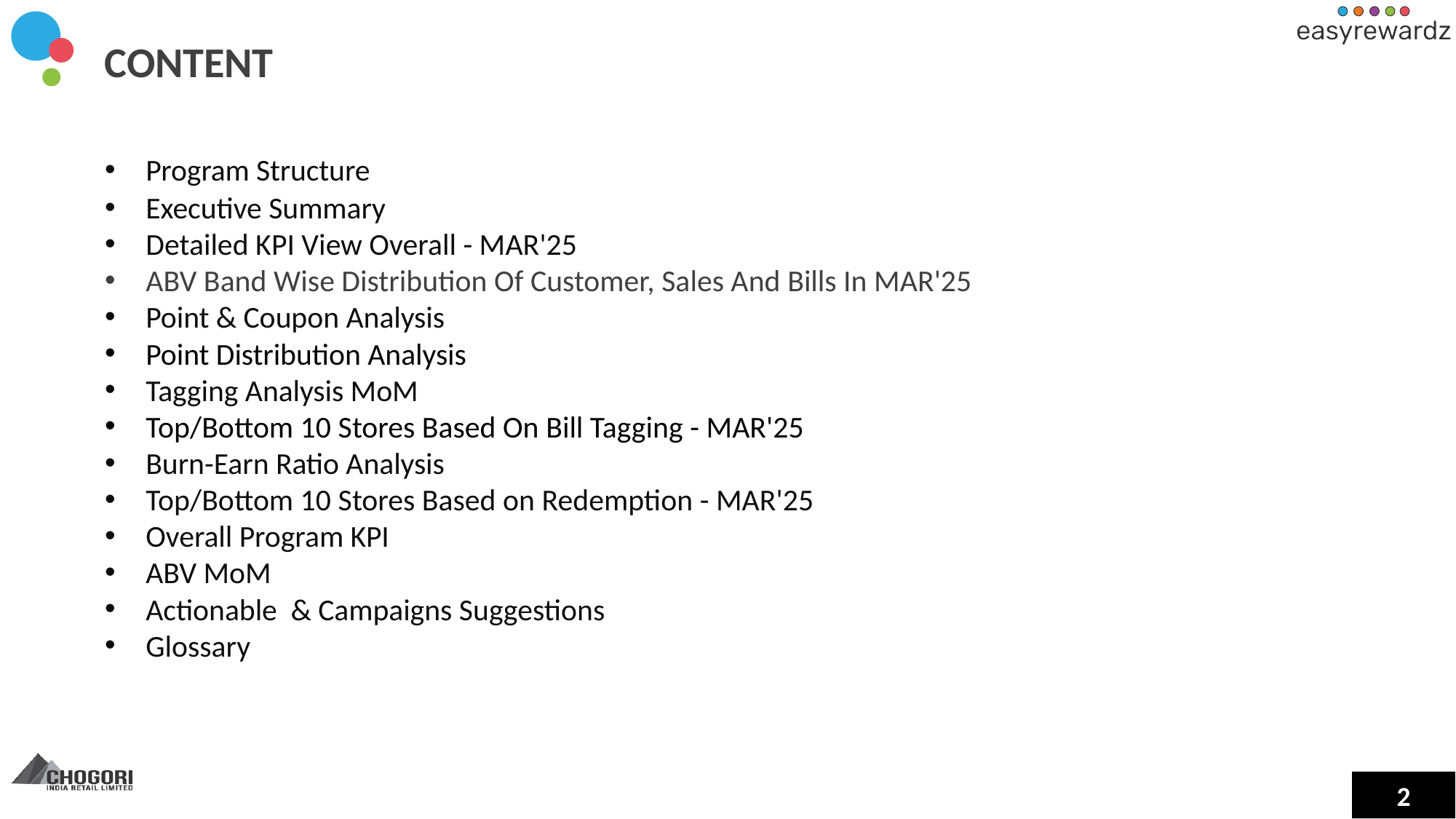

CONTENT
Program Structure
Executive Summary
Detailed KPI View Overall - MAR'25
ABV Band Wise Distribution Of Customer, Sales And Bills In MAR'25
Point & Coupon Analysis
Point Distribution Analysis
Tagging Analysis MoM
Top/Bottom 10 Stores Based On Bill Tagging - MAR'25
Burn-Earn Ratio Analysis
Top/Bottom 10 Stores Based on Redemption - MAR'25
Overall Program KPI
ABV MoM
Actionable  & Campaigns Suggestions
Glossary